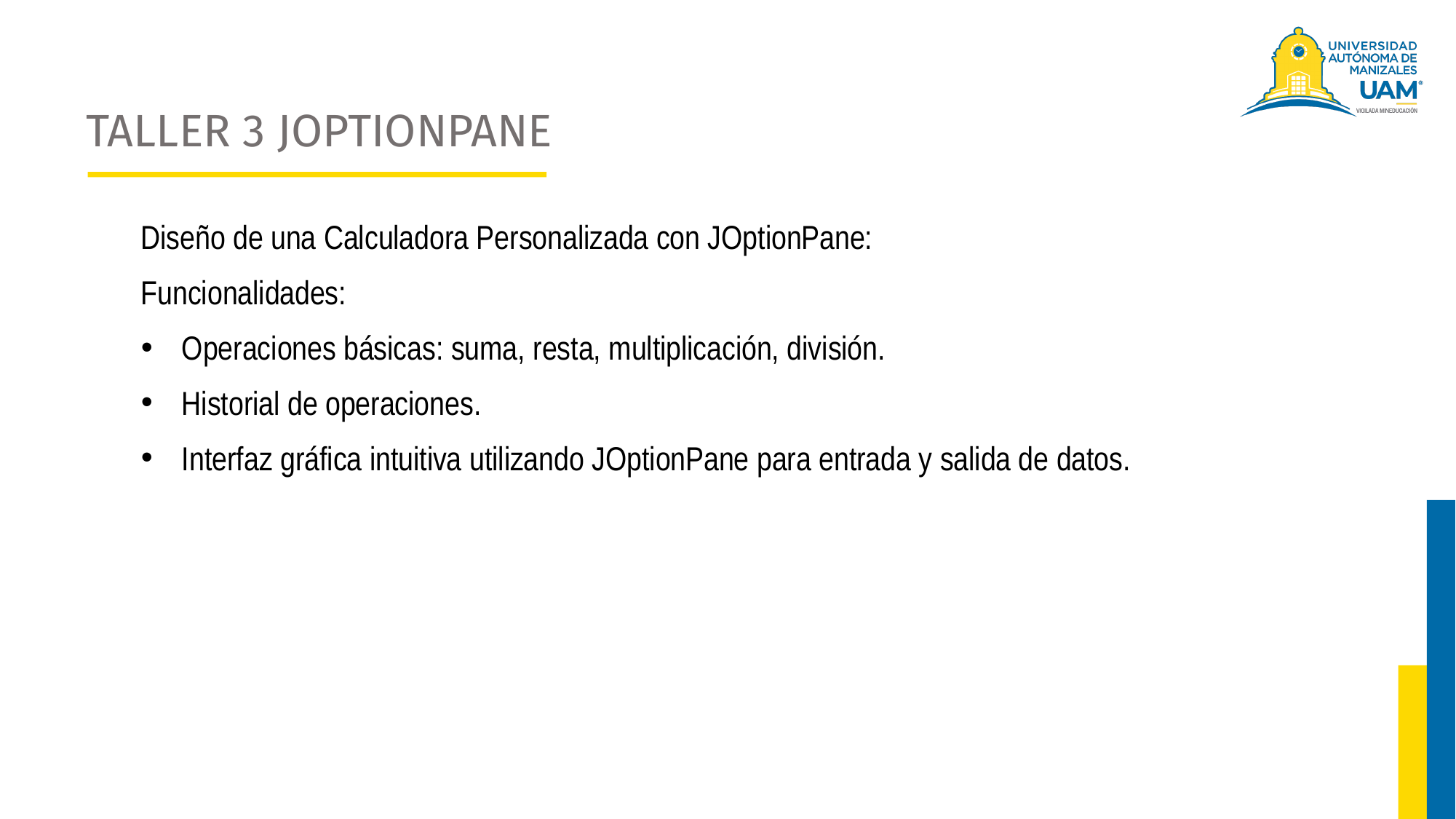

# TALLER 3 JOPTIONPANE

Diseño de una Calculadora Personalizada con JOptionPane:
Funcionalidades:
Operaciones básicas: suma, resta, multiplicación, división.
Historial de operaciones.
Interfaz gráfica intuitiva utilizando JOptionPane para entrada y salida de datos.